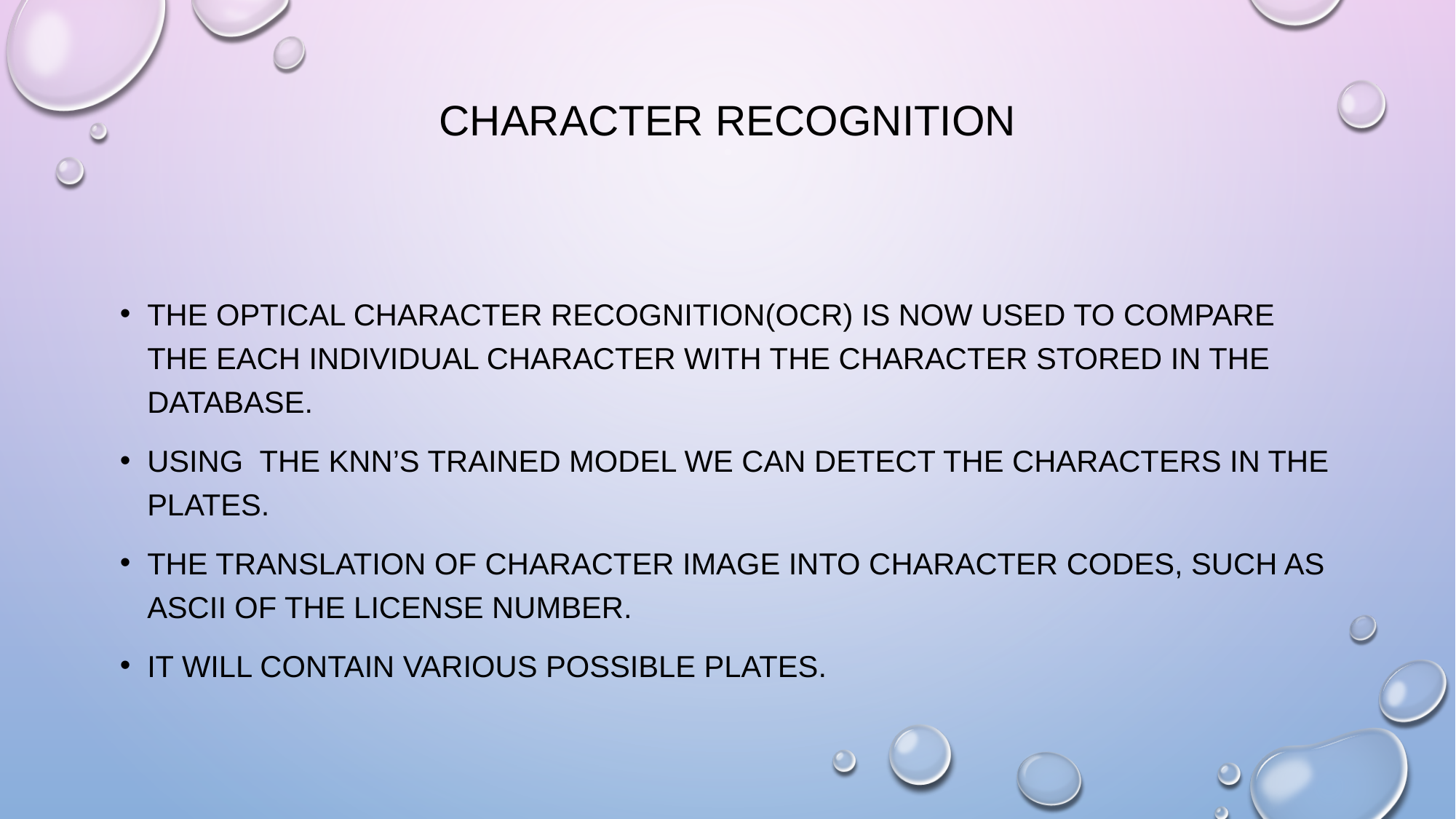

# CHARACTER RECOGNITION
The optical character recognition(OCR) is now used to compare the each individual character with the character stored in the database.
Using  the KNN’s trained model we can detect the characters in the plates.
The translation of character image into character codes, such as ASCII of the license number.
It will contain various possible plates.